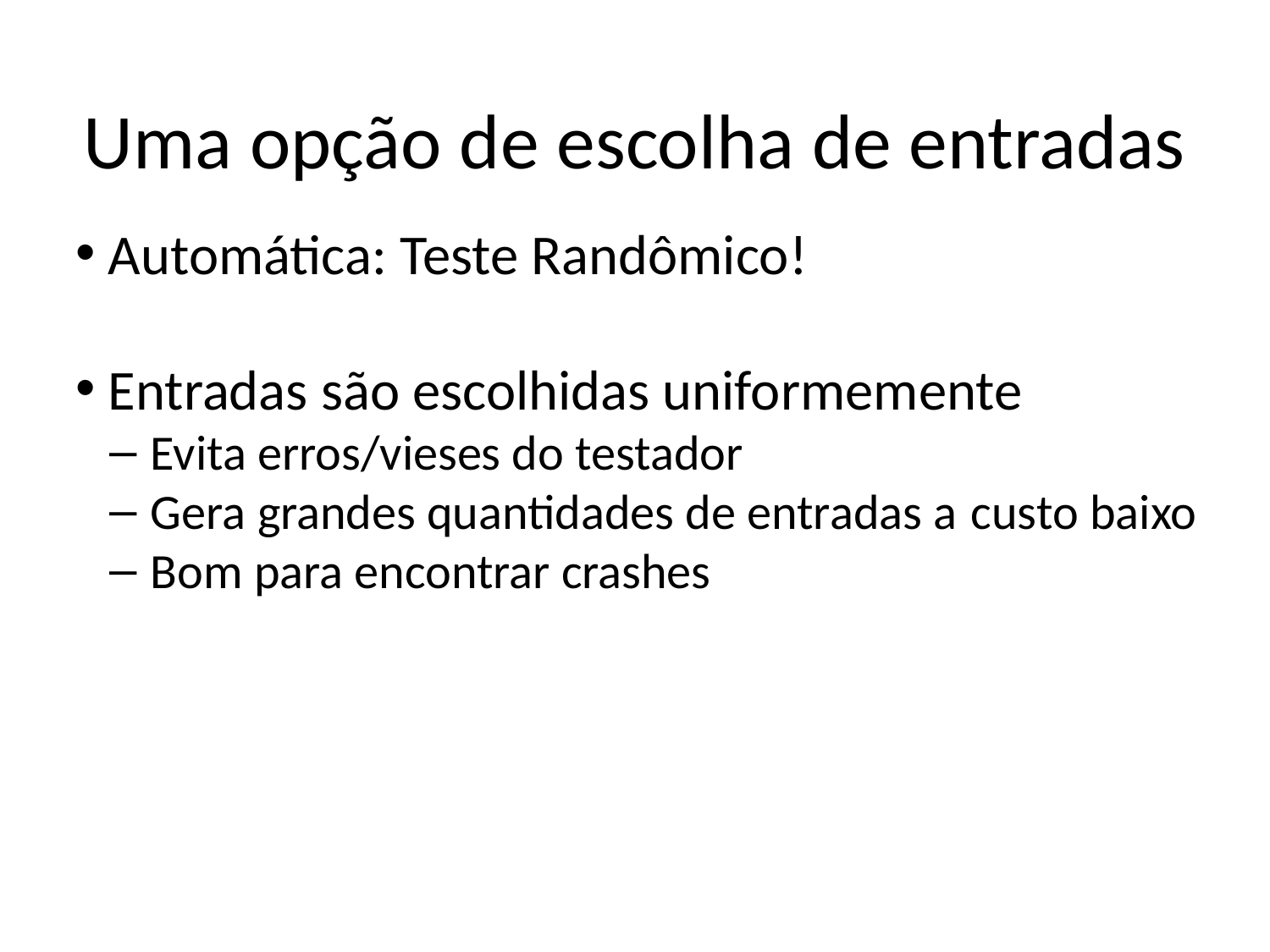

Uma opção de escolha de entradas

 Automática: Teste Randômico!

 Entradas são escolhidas uniformemente
 Evita erros/vieses do testador
 Gera grandes quantidades de entradas a custo baixo
 Bom para encontrar crashes